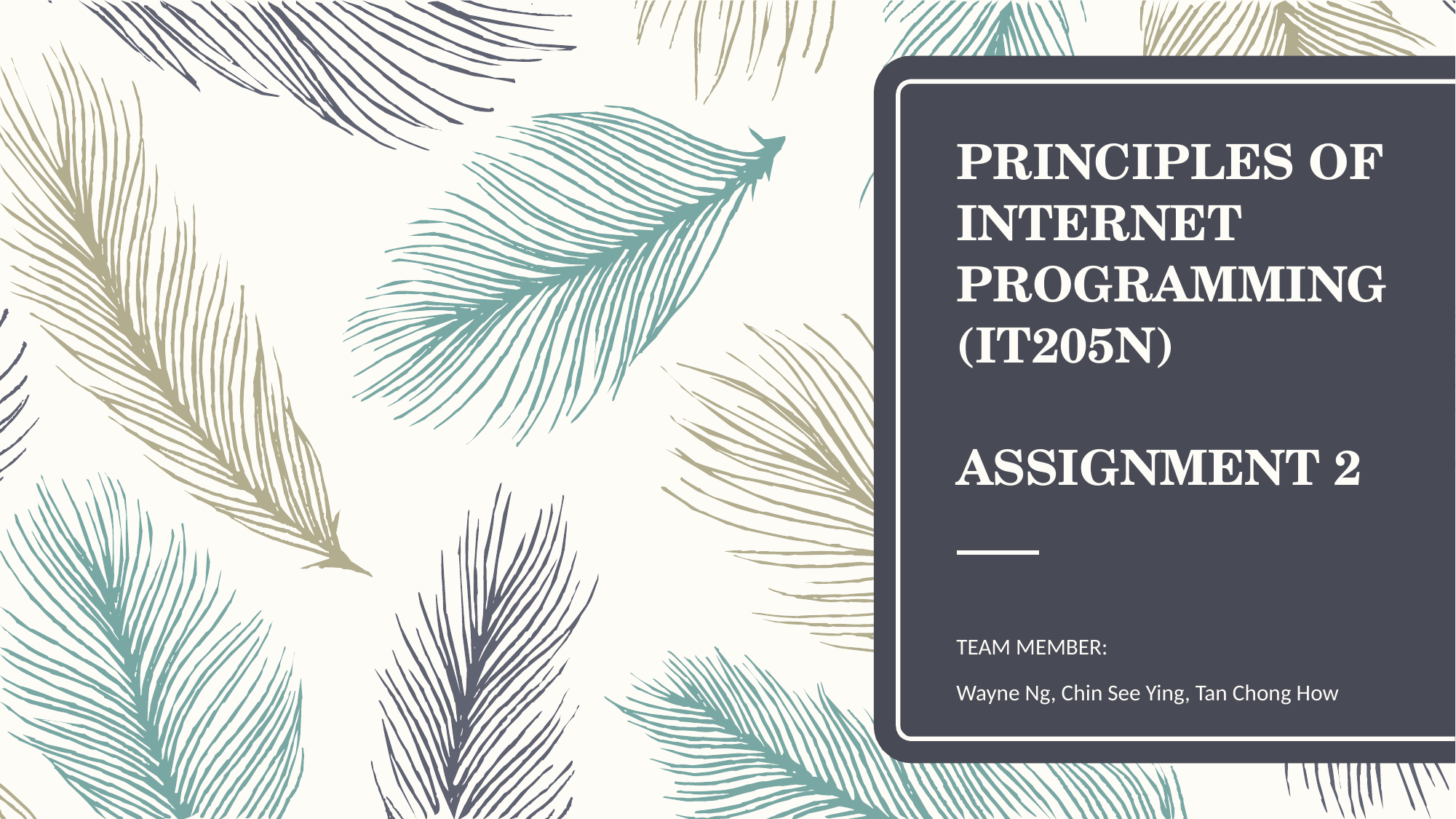

# PRINCIPLES OF INTERNET PROGRAMMING (IT205N) ASSIGNMENT 2
TEAM MEMBER:
Wayne Ng, Chin See Ying, Tan Chong How